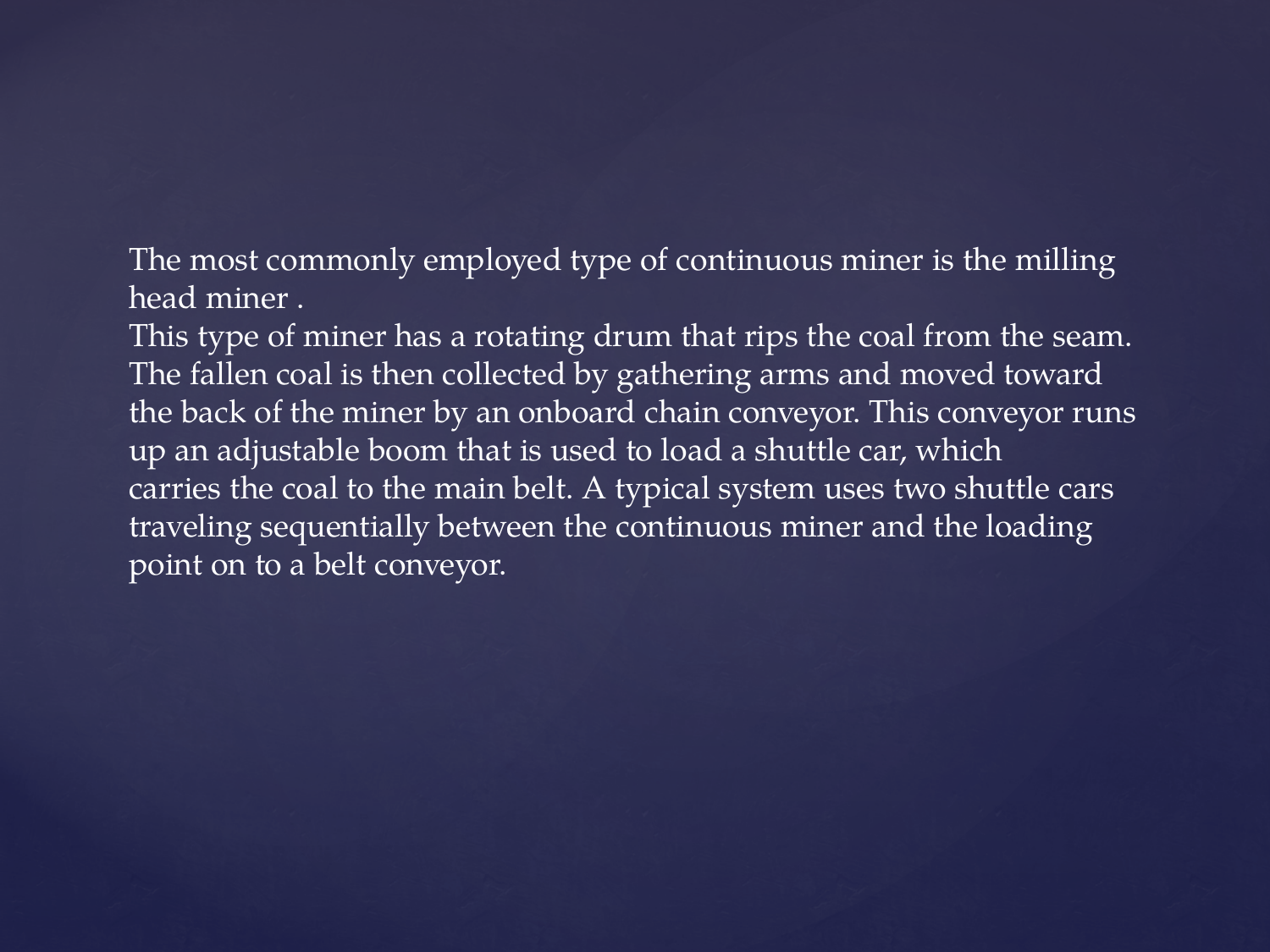

#
The most commonly employed type of continuous miner is the milling head miner .
This type of miner has a rotating drum that rips the coal from the seam. The fallen coal is then collected by gathering arms and moved toward the back of the miner by an onboard chain conveyor. This conveyor runs up an adjustable boom that is used to load a shuttle car, which
carries the coal to the main belt. A typical system uses two shuttle cars traveling sequentially between the continuous miner and the loading point on to a belt conveyor.